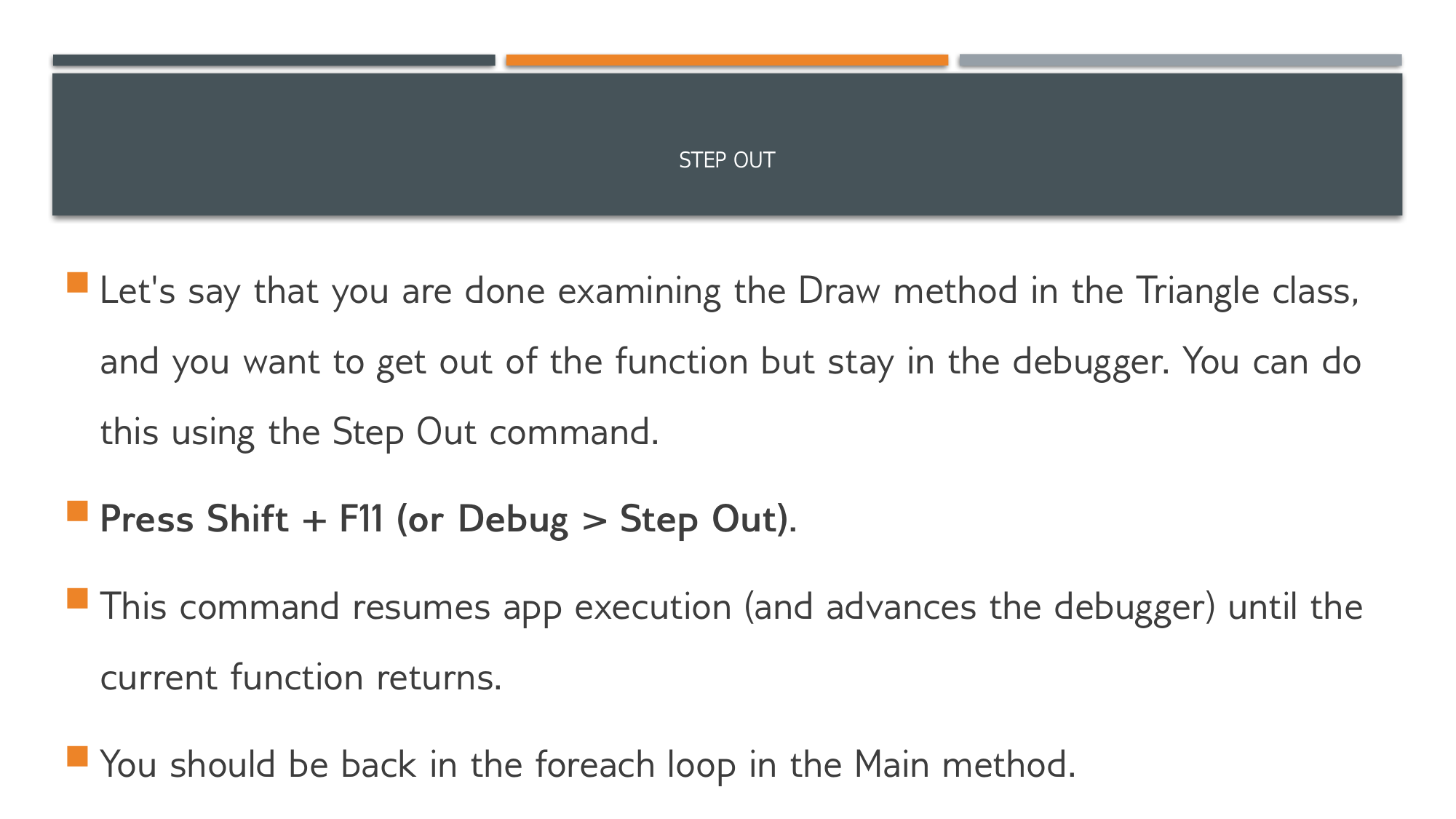

# Step out
Let's say that you are done examining the Draw method in the Triangle class, and you want to get out of the function but stay in the debugger. You can do this using the Step Out command.
Press Shift + F11 (or Debug > Step Out).
This command resumes app execution (and advances the debugger) until the current function returns.
You should be back in the foreach loop in the Main method.